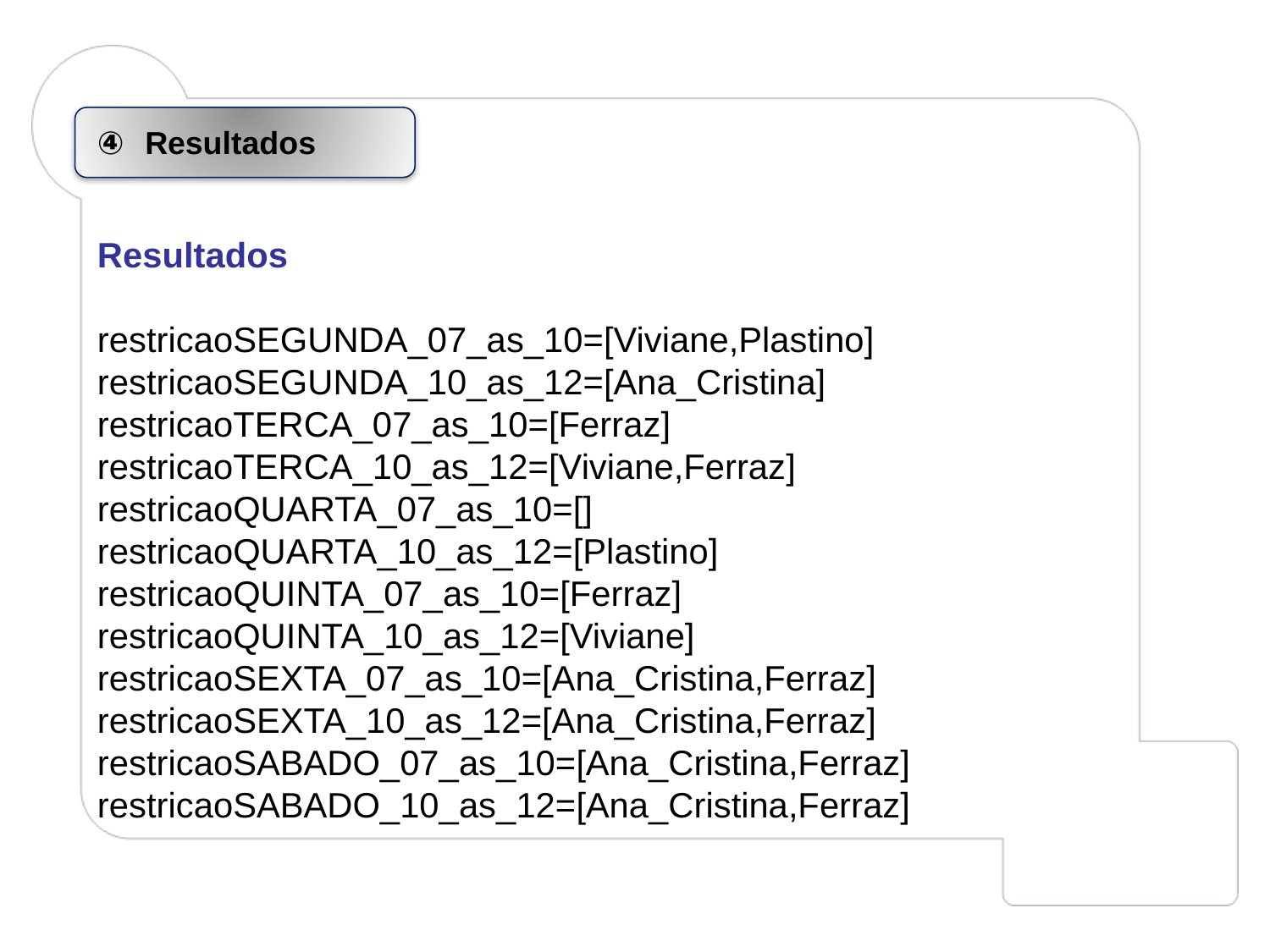

Resultados
Resultados

restricaoSEGUNDA_07_as_10=[Viviane,Plastino]
restricaoSEGUNDA_10_as_12=[Ana_Cristina]
restricaoTERCA_07_as_10=[Ferraz]
restricaoTERCA_10_as_12=[Viviane,Ferraz]
restricaoQUARTA_07_as_10=[]
restricaoQUARTA_10_as_12=[Plastino]
restricaoQUINTA_07_as_10=[Ferraz]
restricaoQUINTA_10_as_12=[Viviane]
restricaoSEXTA_07_as_10=[Ana_Cristina,Ferraz]
restricaoSEXTA_10_as_12=[Ana_Cristina,Ferraz]
restricaoSABADO_07_as_10=[Ana_Cristina,Ferraz]
restricaoSABADO_10_as_12=[Ana_Cristina,Ferraz]